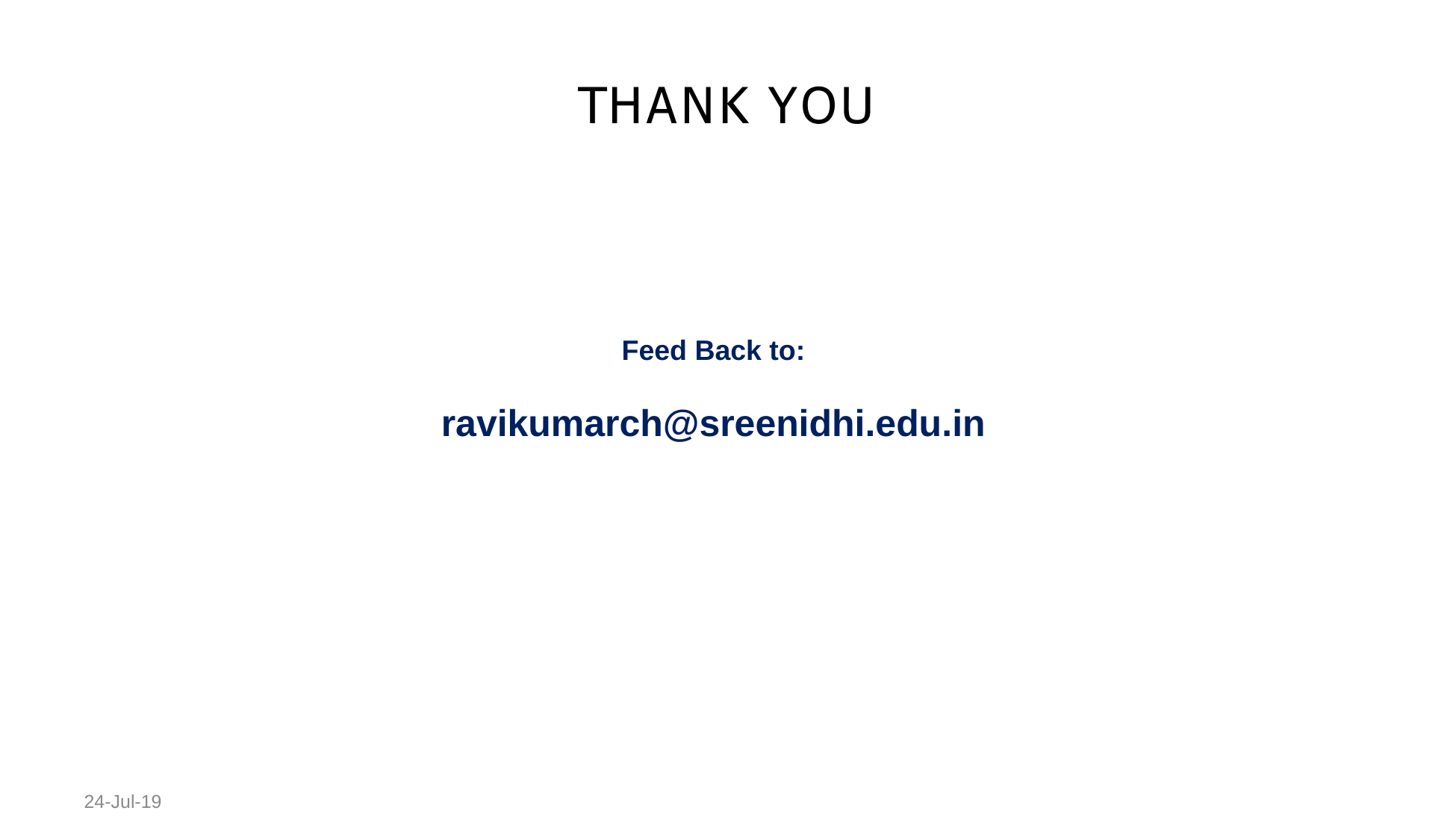

THANK YOU
Feed Back to:

ravikumarch@sreenidhi.edu.in
24-Jul-19